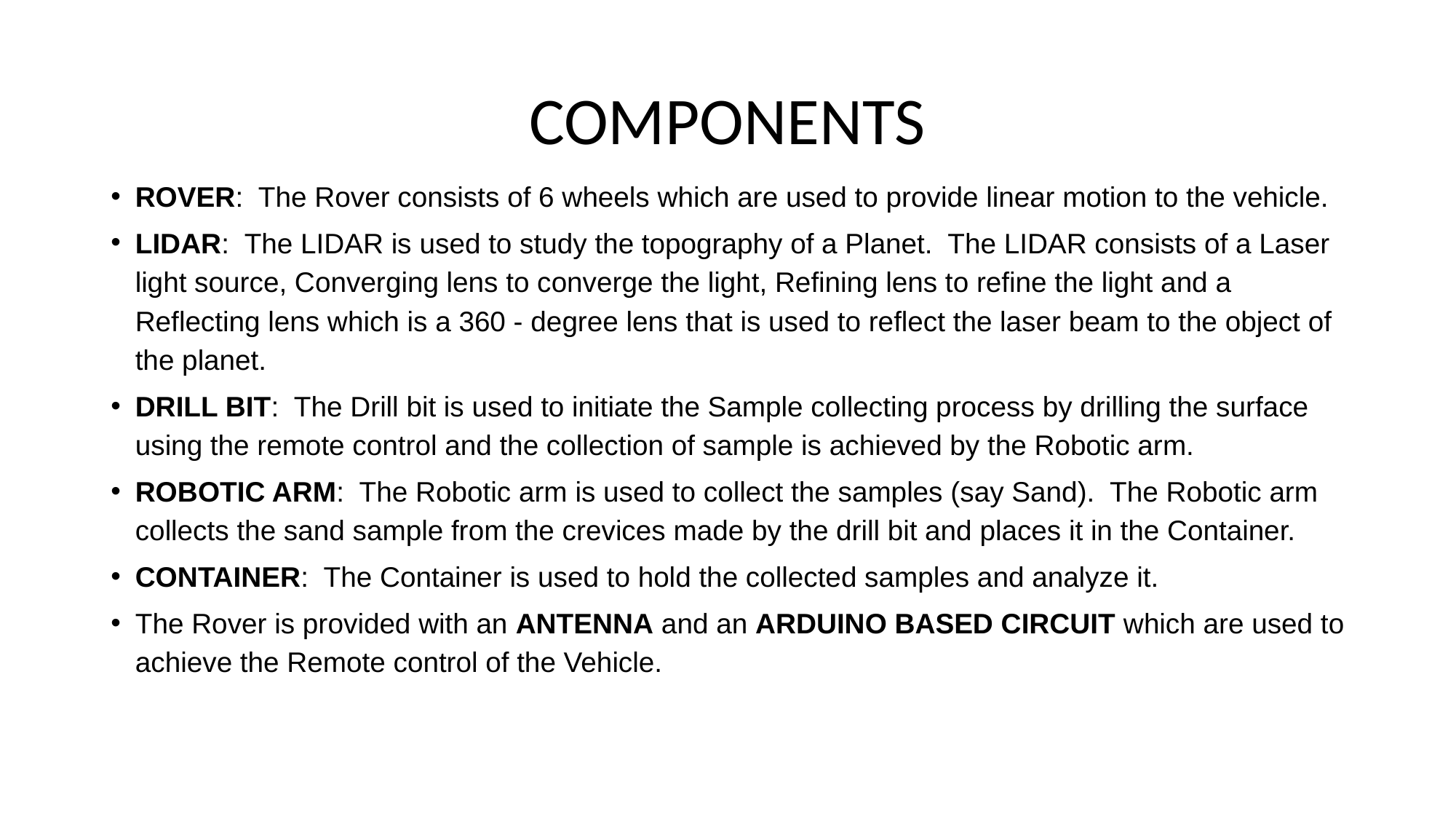

# COMPONENTS
ROVER:  The Rover consists of 6 wheels which are used to provide linear motion to the vehicle.
LIDAR:  The LIDAR is used to study the topography of a Planet.  The LIDAR consists of a Laser light source, Converging lens to converge the light, Refining lens to refine the light and a Reflecting lens which is a 360 - degree lens that is used to reflect the laser beam to the object of the planet.
DRILL BIT:  The Drill bit is used to initiate the Sample collecting process by drilling the surface using the remote control and the collection of sample is achieved by the Robotic arm.
ROBOTIC ARM:  The Robotic arm is used to collect the samples (say Sand).  The Robotic arm collects the sand sample from the crevices made by the drill bit and places it in the Container.
CONTAINER:  The Container is used to hold the collected samples and analyze it.
The Rover is provided with an ANTENNA and an ARDUINO BASED CIRCUIT which are used to achieve the Remote control of the Vehicle.